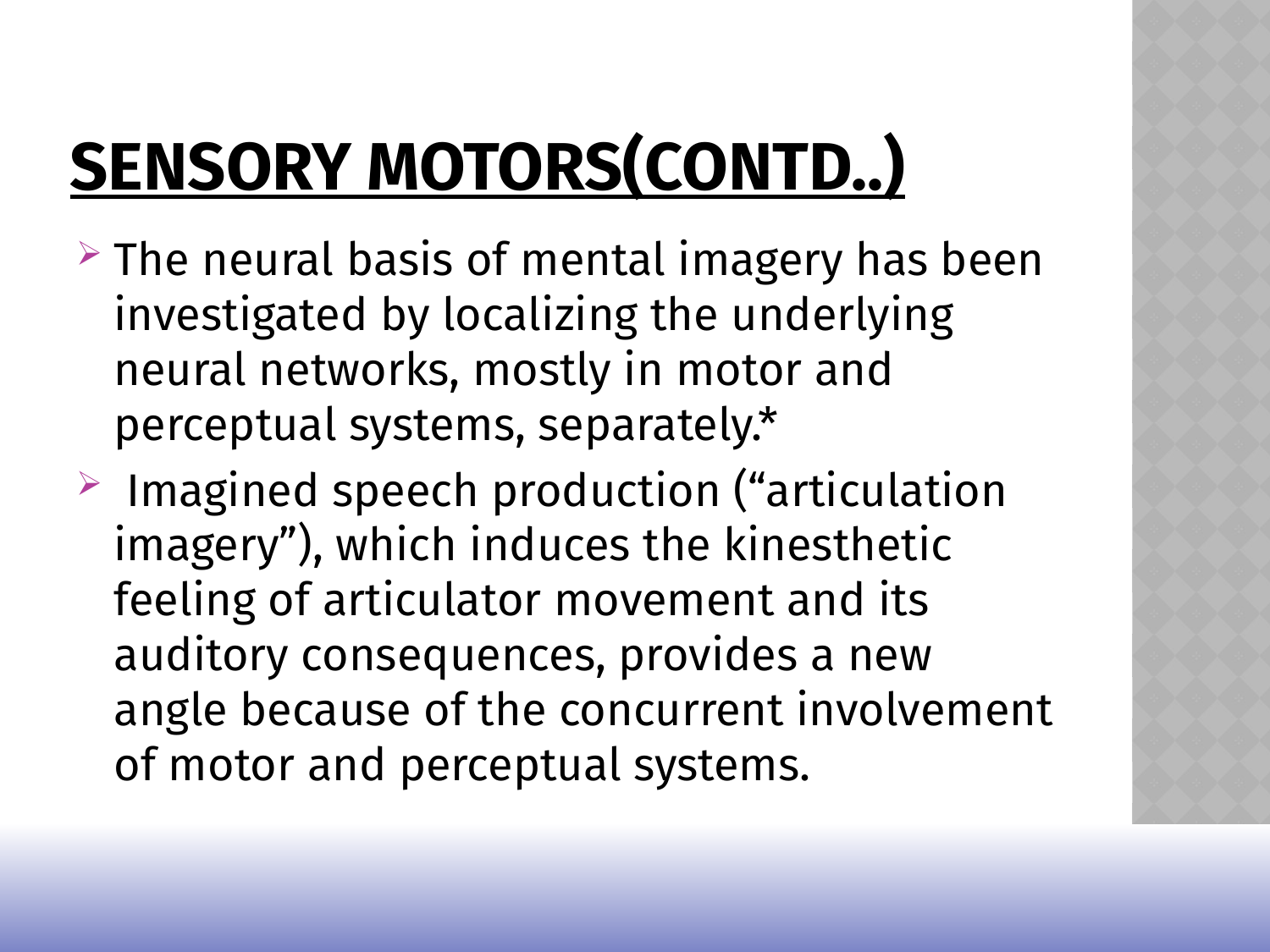

# Sensory motors(contd..)
The neural basis of mental imagery has been investigated by localizing the underlying neural networks, mostly in motor and perceptual systems, separately.*
 Imagined speech production (“articulation imagery”), which induces the kinesthetic feeling of articulator movement and its auditory consequences, provides a new angle because of the concurrent involvement of motor and perceptual systems.